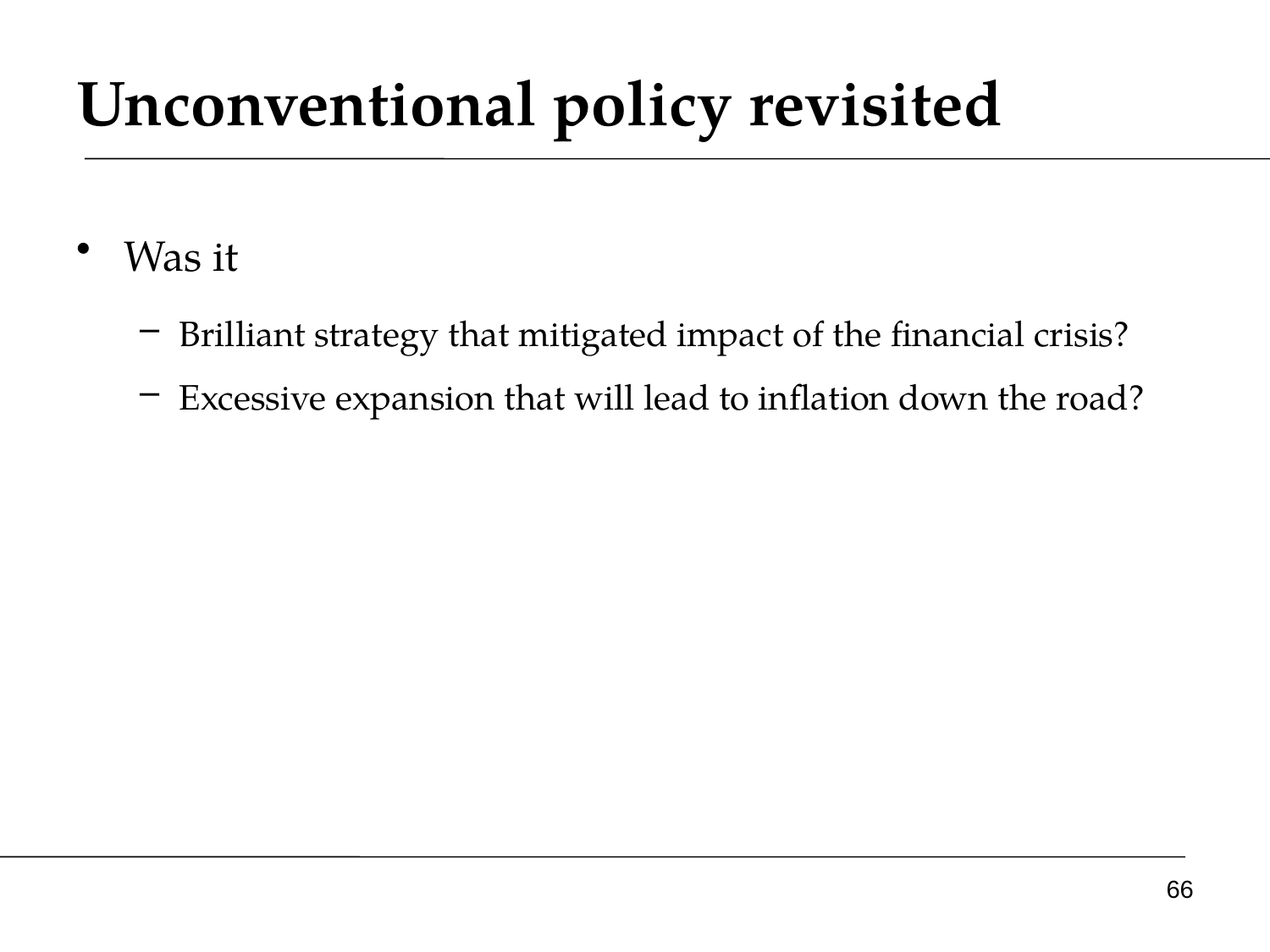

# Unconventional policy revisited
Was it
Brilliant strategy that mitigated impact of the financial crisis?
Excessive expansion that will lead to inflation down the road?
66